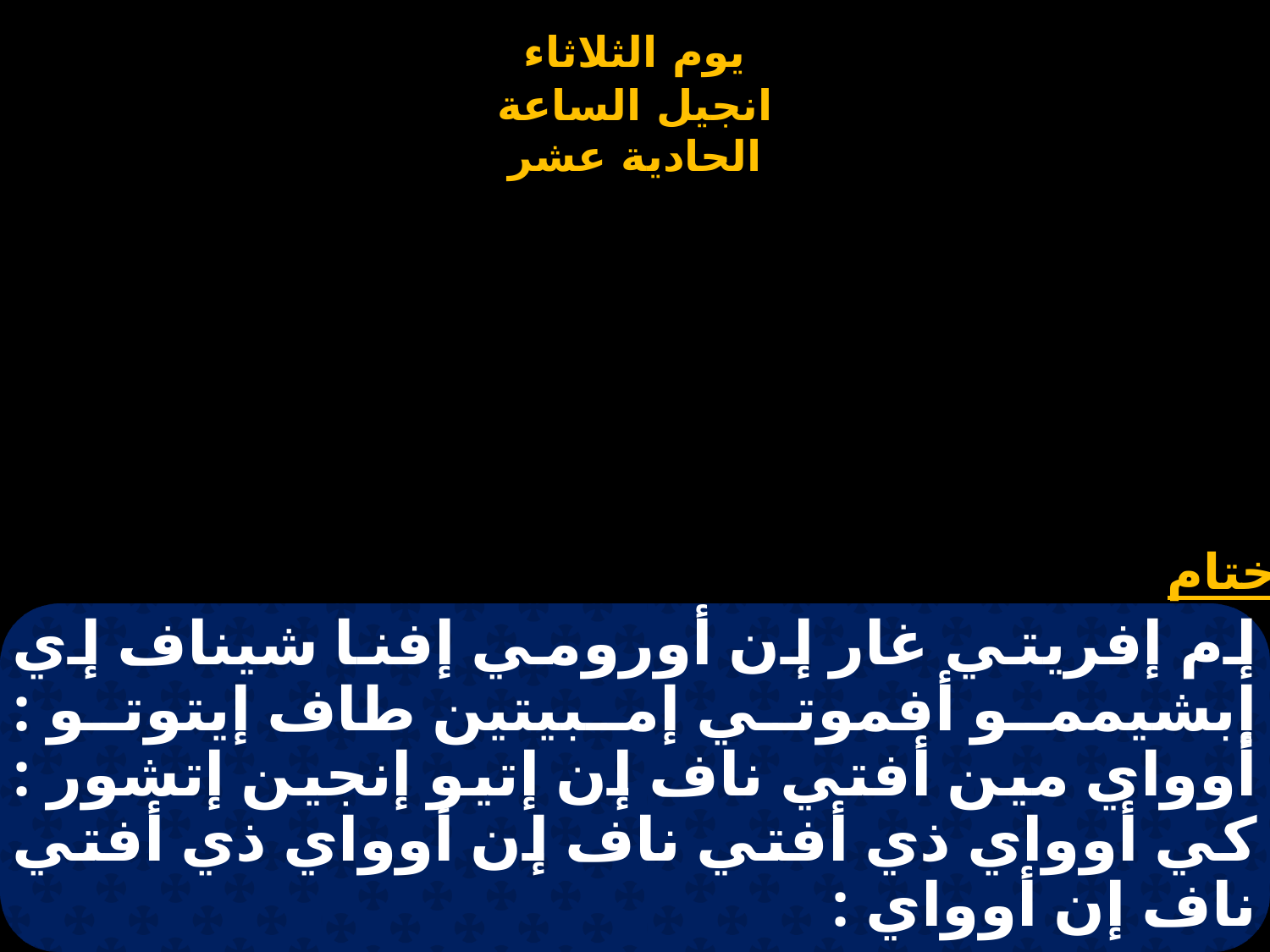

# إم إفريتي غار إن أورومي إفنا شيناف إي إبشيممو أفموتي إمبيتين طاف إيتوتو : أوواي مين أفتي ناف إن إتيو إنجين إتشور : كي أوواي ذي أفتي ناف إن أوواي ذي أفتي ناف إن أوواي :